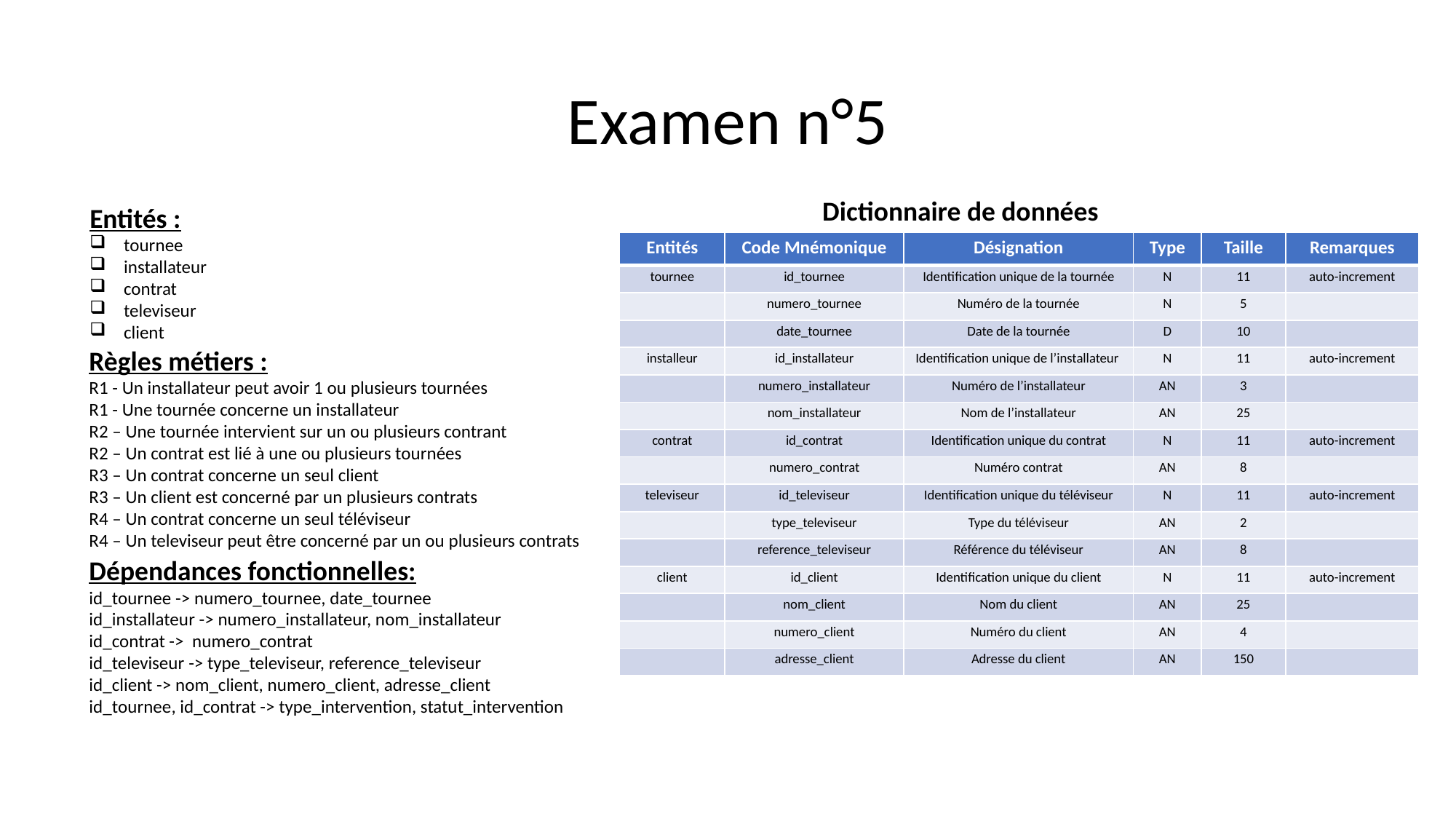

# Examen n°5
Dictionnaire de données
Entités :
tournee
installateur
contrat
televiseur
client

| Entités | Code Mnémonique | Désignation | Type | Taille | Remarques |
| --- | --- | --- | --- | --- | --- |
| tournee | id\_tournee | Identification unique de la tournée | N | 11 | auto-increment |
|  | numero\_tournee | Numéro de la tournée | N | 5 |  |
|  | date\_tournee | Date de la tournée | D | 10 |  |
| installeur | id\_installateur | Identification unique de l’installateur | N | 11 | auto-increment |
|  | numero\_installateur | Numéro de l’installateur | AN | 3 |  |
|  | nom\_installateur | Nom de l’installateur | AN | 25 |  |
| contrat | id\_contrat | Identification unique du contrat | N | 11 | auto-increment |
|  | numero\_contrat | Numéro contrat | AN | 8 |  |
| televiseur | id\_televiseur | Identification unique du téléviseur | N | 11 | auto-increment |
|  | type\_televiseur | Type du téléviseur | AN | 2 |  |
|  | reference\_televiseur | Référence du téléviseur | AN | 8 |  |
| client | id\_client | Identification unique du client | N | 11 | auto-increment |
|  | nom\_client | Nom du client | AN | 25 |  |
|  | numero\_client | Numéro du client | AN | 4 |  |
|  | adresse\_client | Adresse du client | AN | 150 |  |
Règles métiers :
R1 - Un installateur peut avoir 1 ou plusieurs tournées
R1 - Une tournée concerne un installateur
R2 – Une tournée intervient sur un ou plusieurs contrant
R2 – Un contrat est lié à une ou plusieurs tournées
R3 – Un contrat concerne un seul client
R3 – Un client est concerné par un plusieurs contrats
R4 – Un contrat concerne un seul téléviseur
R4 – Un televiseur peut être concerné par un ou plusieurs contrats

Dépendances fonctionnelles:
id_tournee -> numero_tournee, date_tournee
id_installateur -> numero_installateur, nom_installateur
id_contrat ->  numero_contrat
id_televiseur -> type_televiseur, reference_televiseur
id_client -> nom_client, numero_client, adresse_client
id_tournee, id_contrat -> type_intervention, statut_intervention